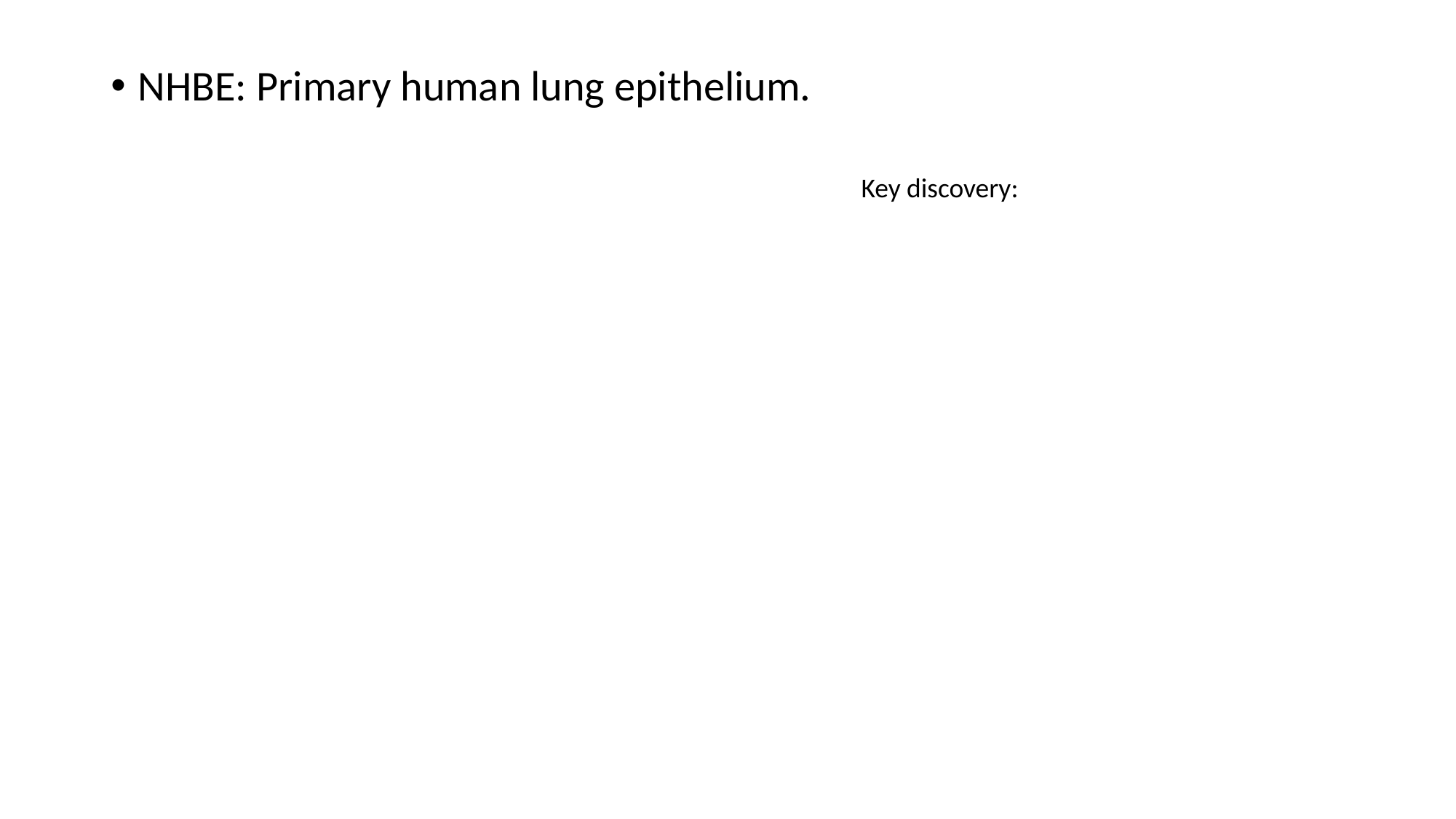

NHBE: Primary human lung epithelium.
Key discovery: